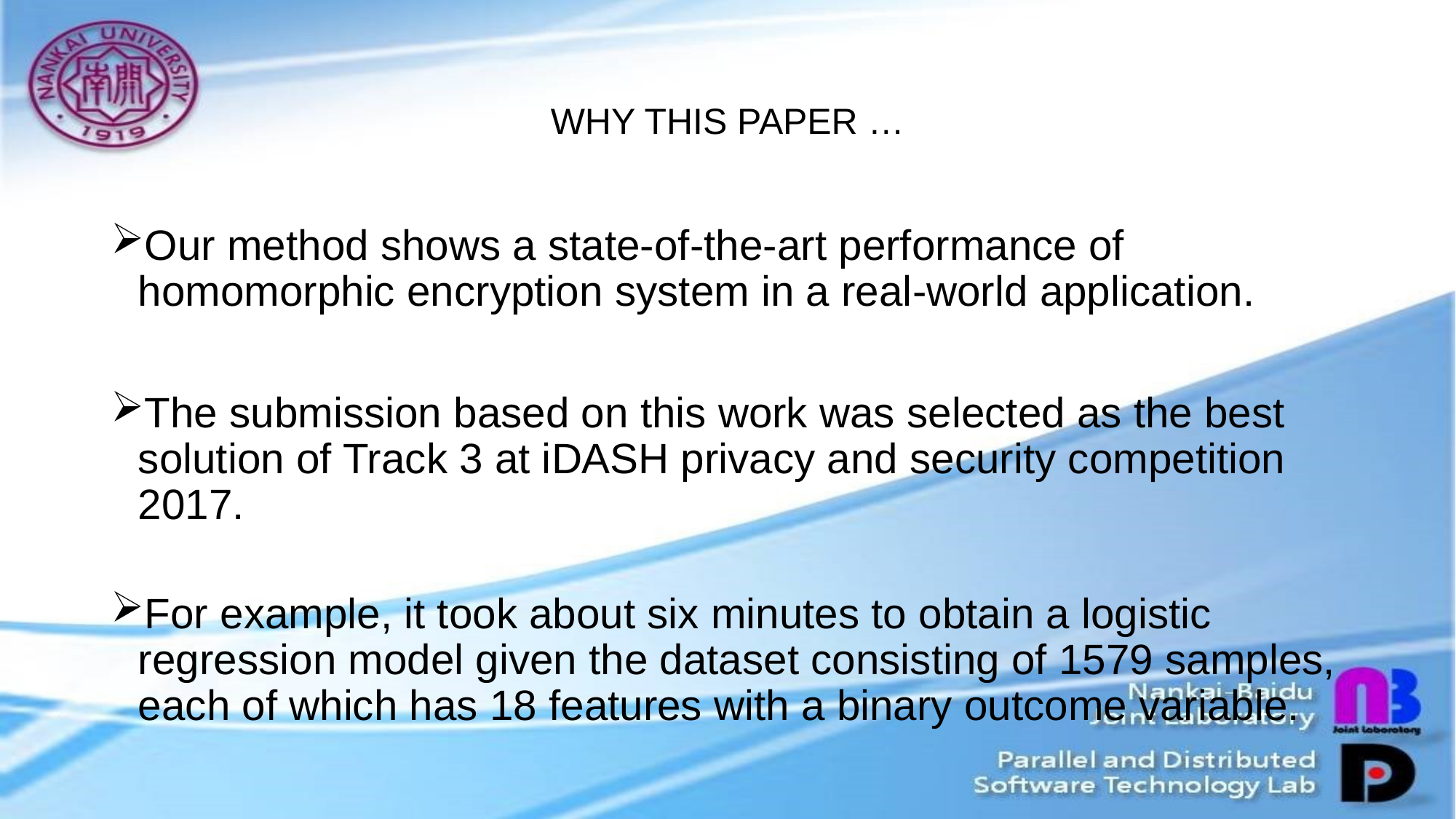

# WHY THIS PAPER …
Our method shows a state-of-the-art performance of homomorphic encryption system in a real-world application.

The submission based on this work was selected as the best solution of Track 3 at iDASH privacy and security competition 2017.

For example, it took about six minutes to obtain a logistic regression model given the dataset consisting of 1579 samples, each of which has 18 features with a binary outcome variable.